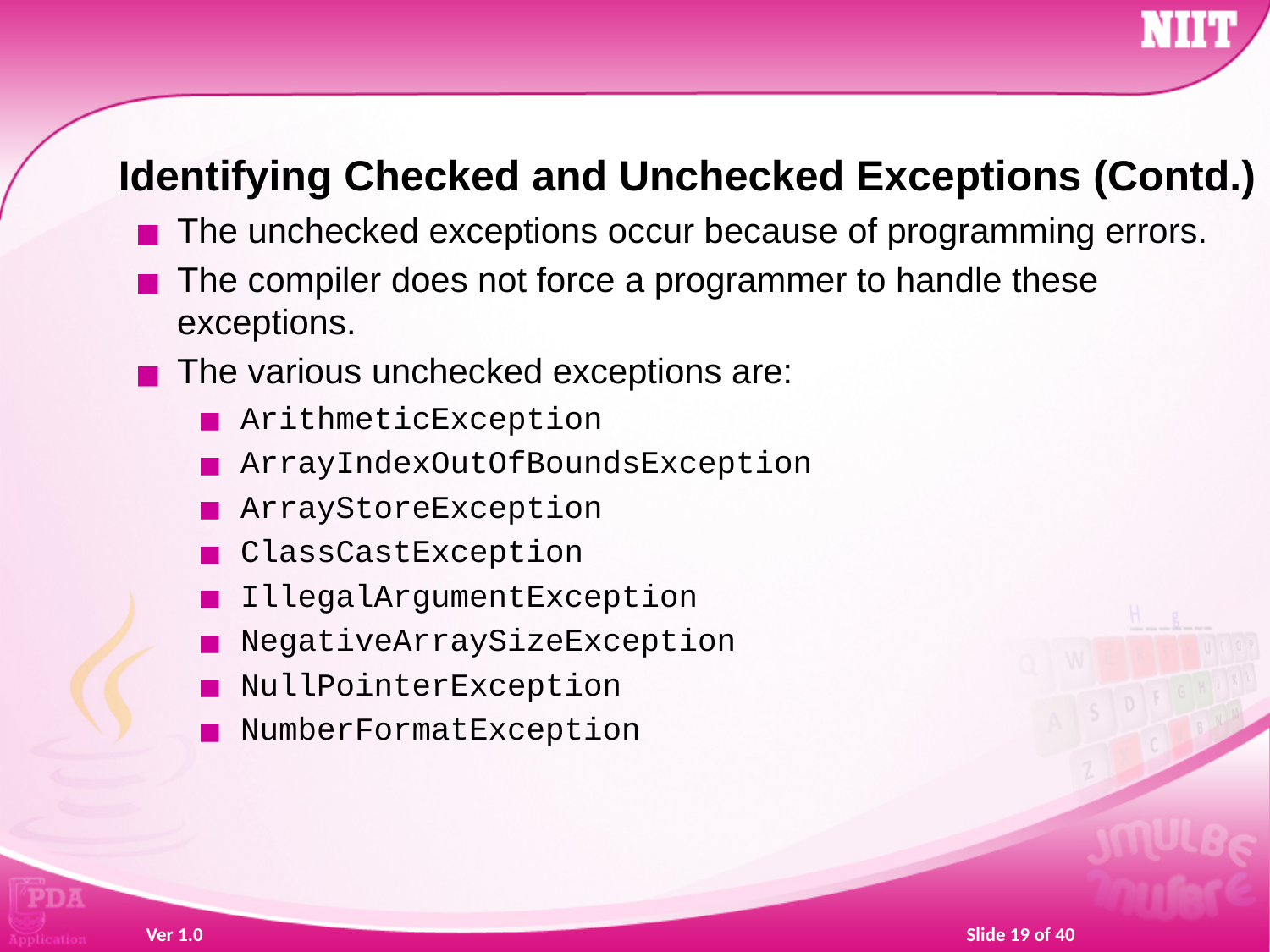

Identifying Checked and Unchecked Exceptions (Contd.)
The unchecked exceptions occur because of programming errors.
The compiler does not force a programmer to handle these exceptions.
The various unchecked exceptions are:
ArithmeticException
ArrayIndexOutOfBoundsException
ArrayStoreException
ClassCastException
IllegalArgumentException
NegativeArraySizeException
NullPointerException
NumberFormatException